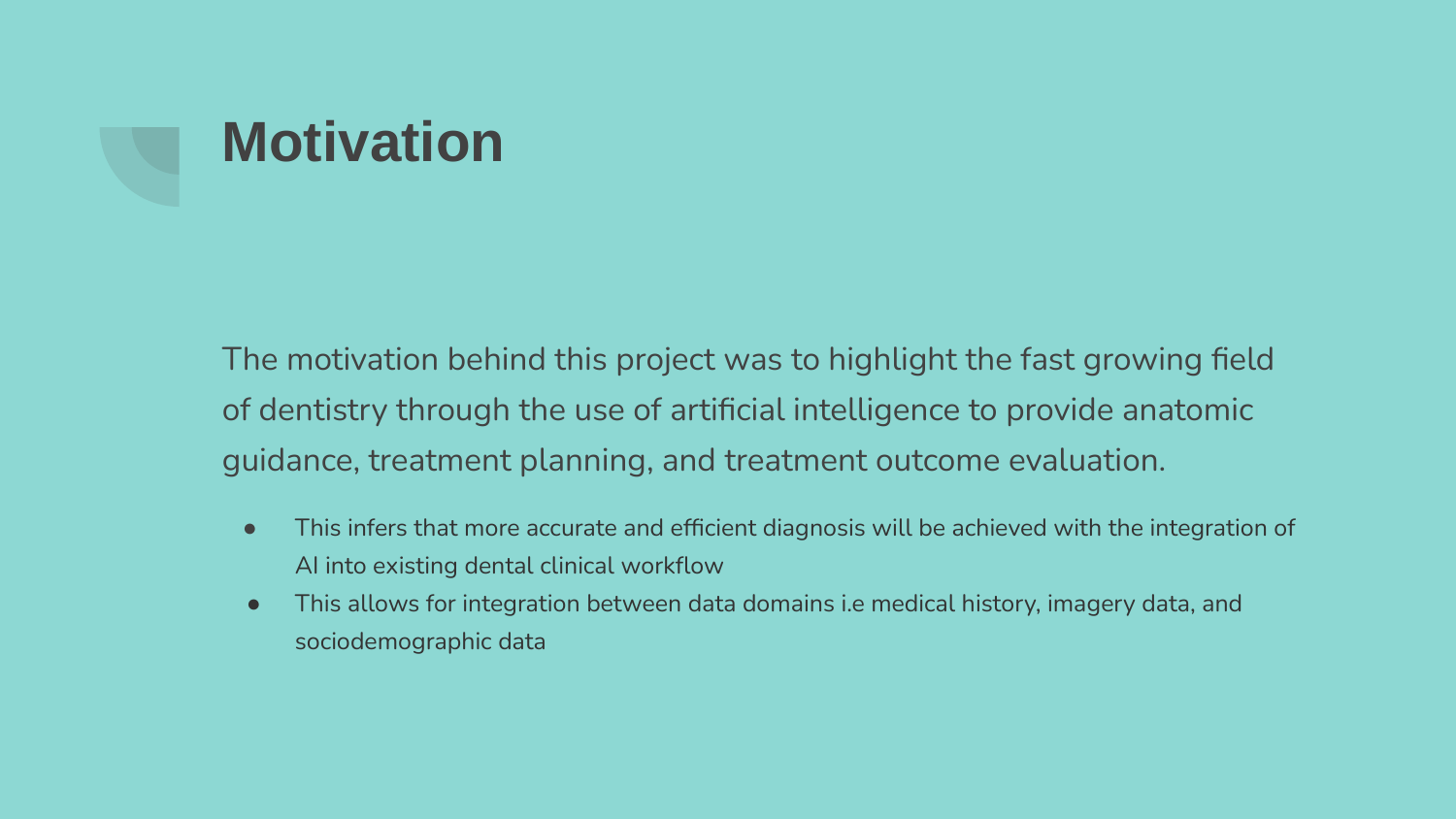

# Motivation
The motivation behind this project was to highlight the fast growing field of dentistry through the use of artificial intelligence to provide anatomic guidance, treatment planning, and treatment outcome evaluation.
This infers that more accurate and efficient diagnosis will be achieved with the integration of AI into existing dental clinical workflow
This allows for integration between data domains i.e medical history, imagery data, and sociodemographic data